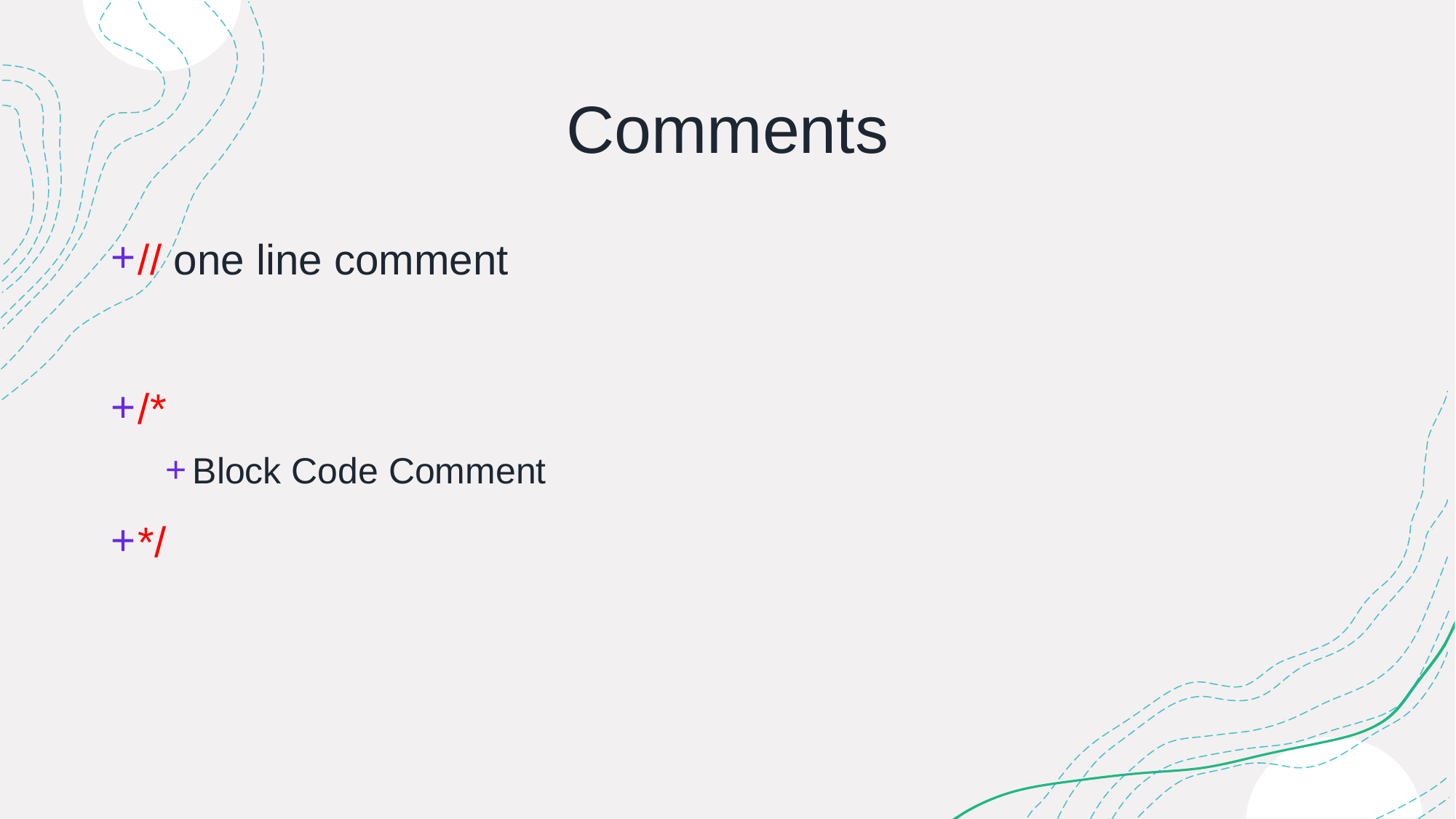

# Comments
// one line comment

/*
Block Code Comment
*/